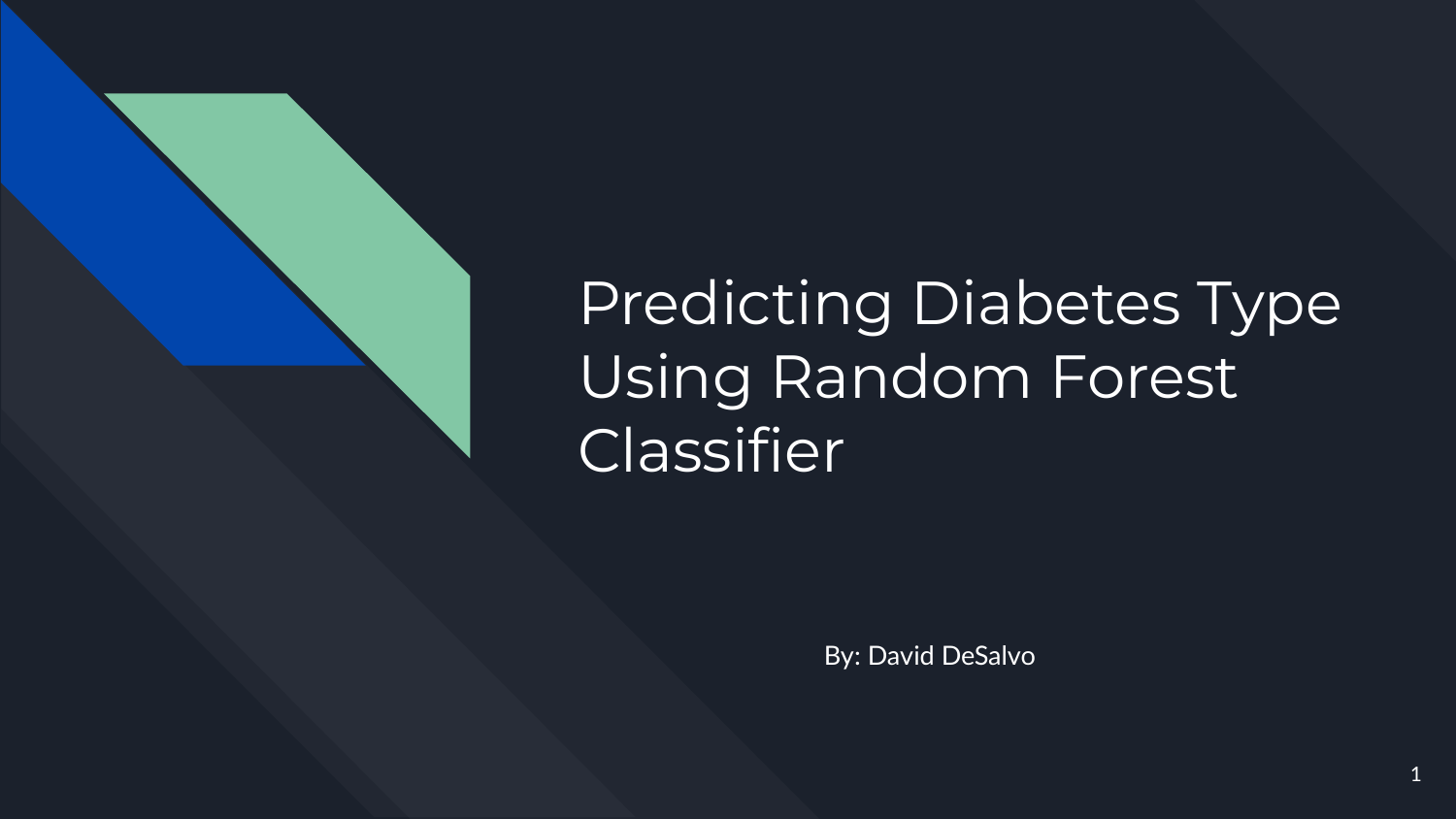

# Predicting Diabetes Type Using Random Forest Classifier
By: David DeSalvo
1